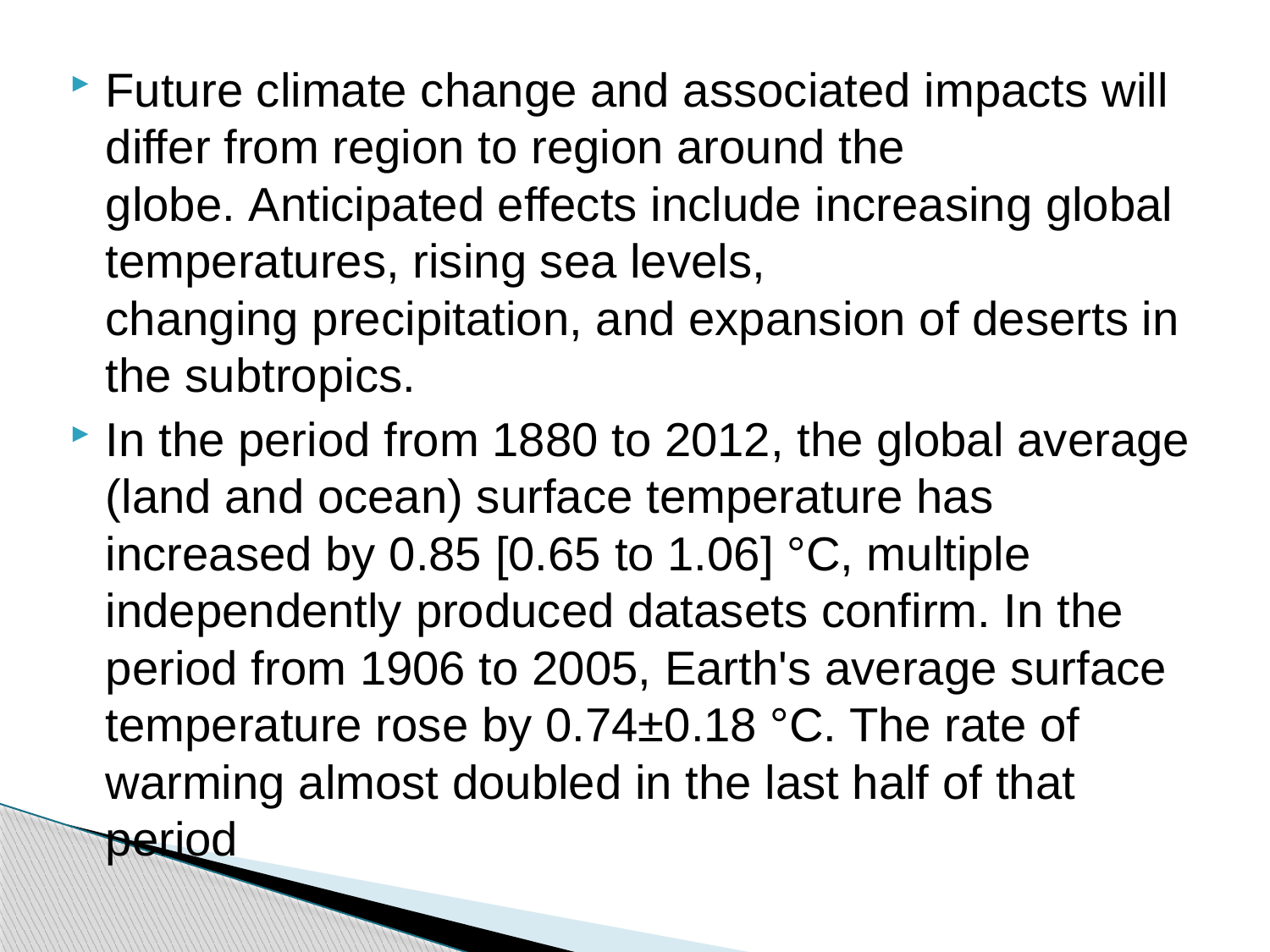

Future climate change and associated impacts will differ from region to region around the globe. Anticipated effects include increasing global temperatures, rising sea levels, changing precipitation, and expansion of deserts in the subtropics.
In the period from 1880 to 2012, the global average (land and ocean) surface temperature has increased by 0.85 [0.65 to 1.06] °C, multiple independently produced datasets confirm. In the period from 1906 to 2005, Earth's average surface temperature rose by 0.74±0.18 °C. The rate of warming almost doubled in the last half of that period